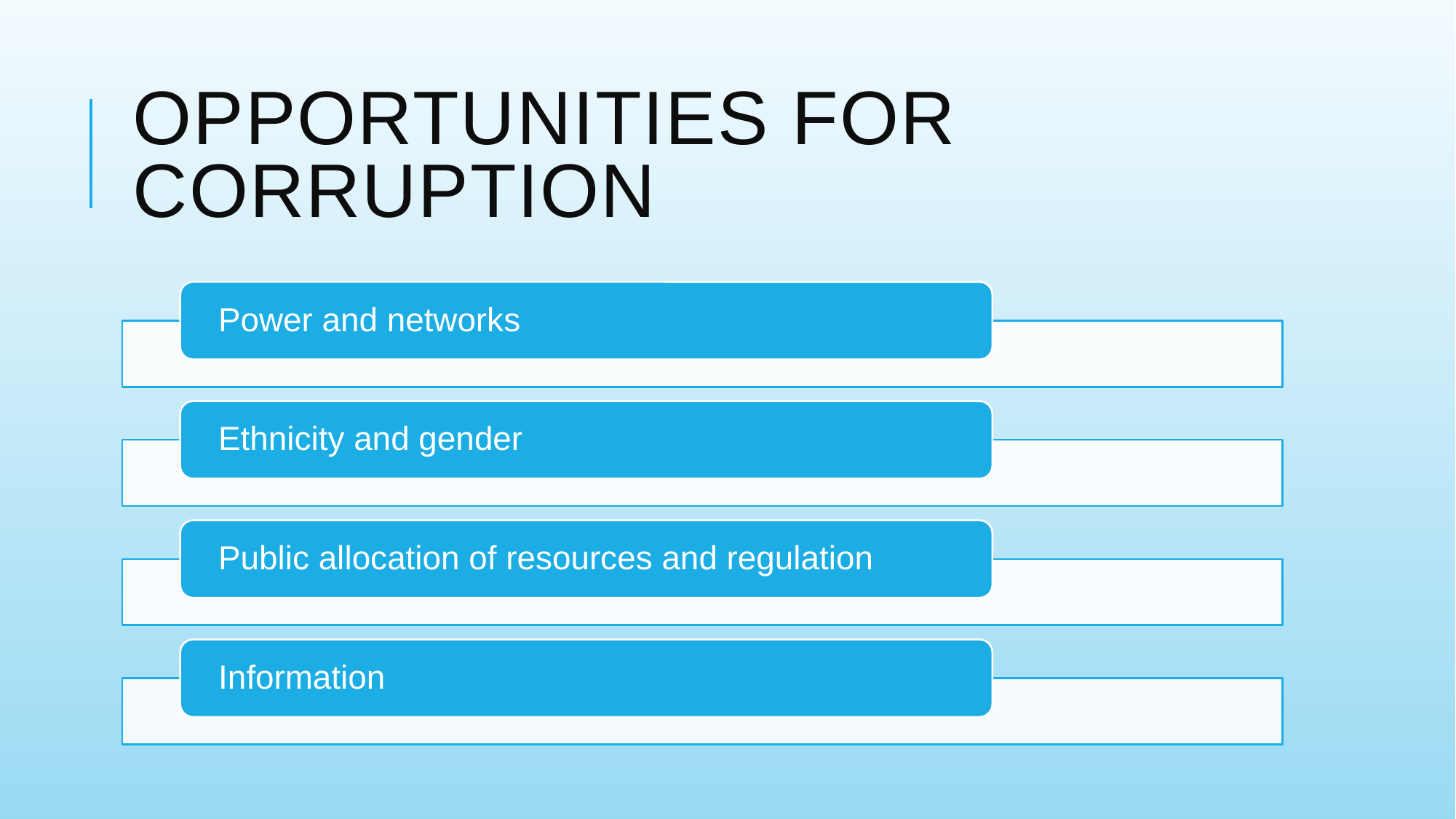

# Opportunities for corruption
Power and networks
Ethnicity and gender
Public allocation of resources and regulation
Information